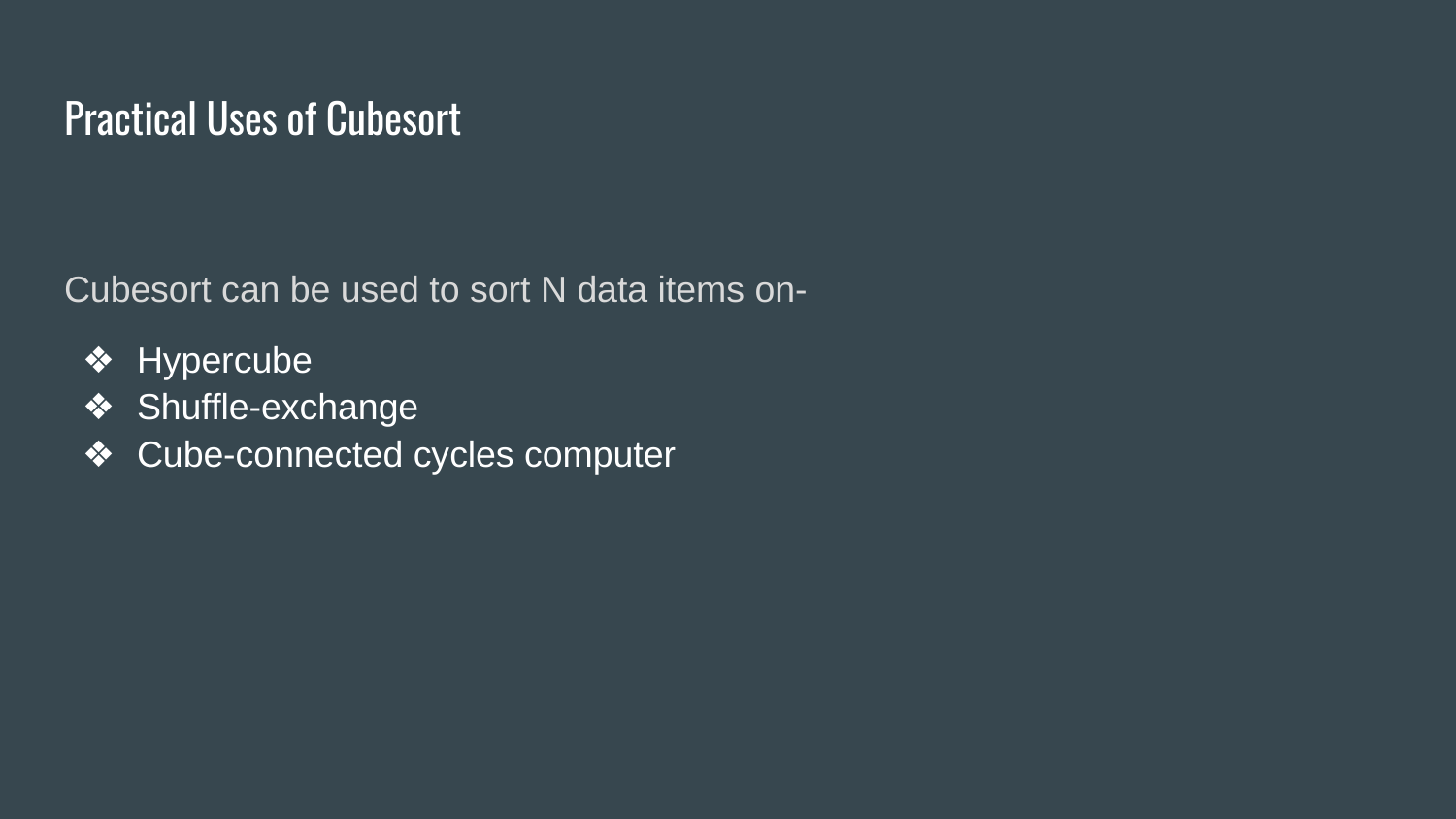

# Practical Uses of Cubesort

Cubesort can be used to sort N data items on-
Hypercube
Shuffle-exchange
Cube-connected cycles computer